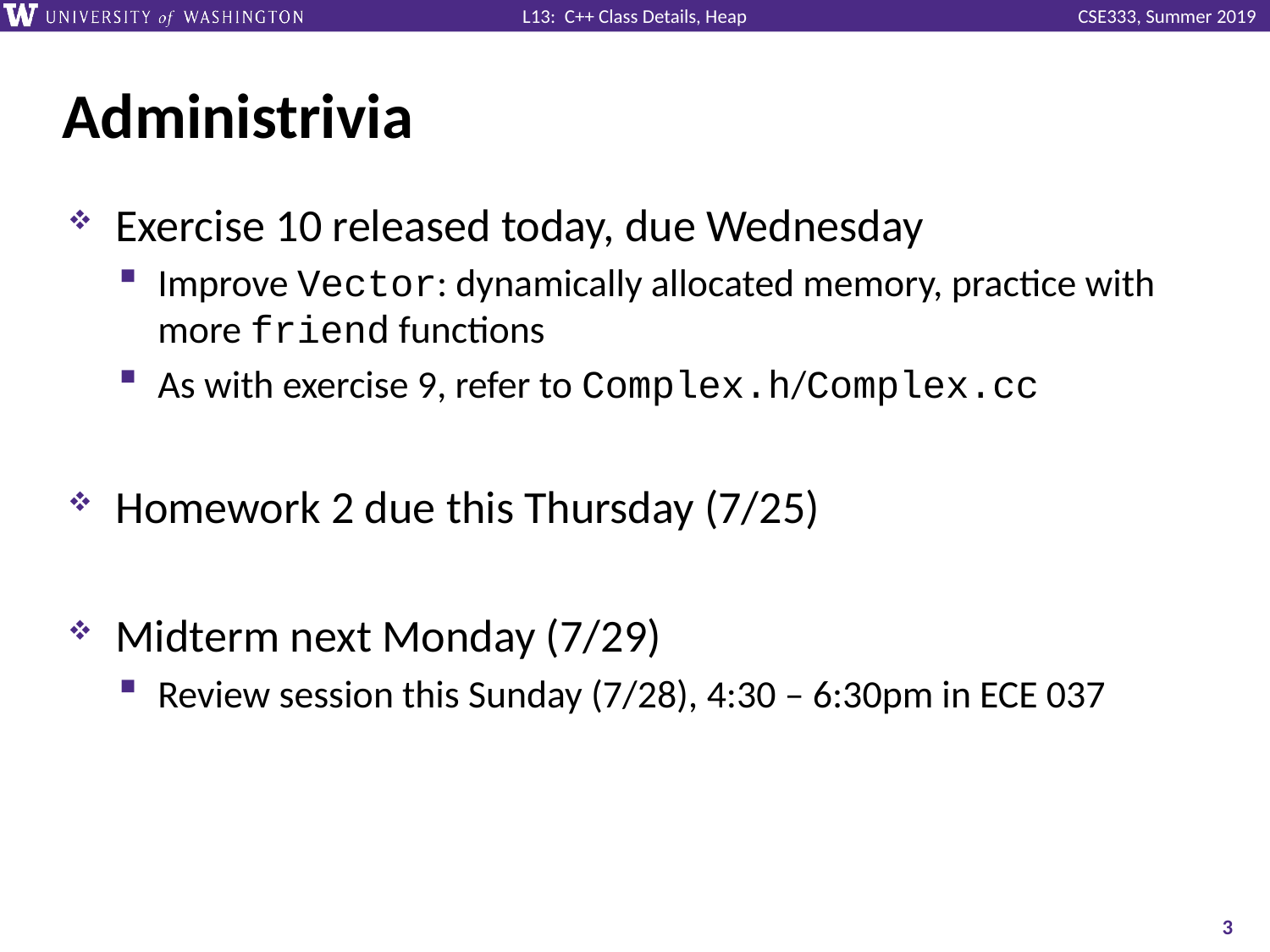

# Administrivia
Exercise 10 released today, due Wednesday
Improve Vector: dynamically allocated memory, practice with more friend functions
As with exercise 9, refer to Complex.h/Complex.cc

Homework 2 due this Thursday (7/25)

Midterm next Monday (7/29)
Review session this Sunday (7/28), 4:30 – 6:30pm in ECE 037

3